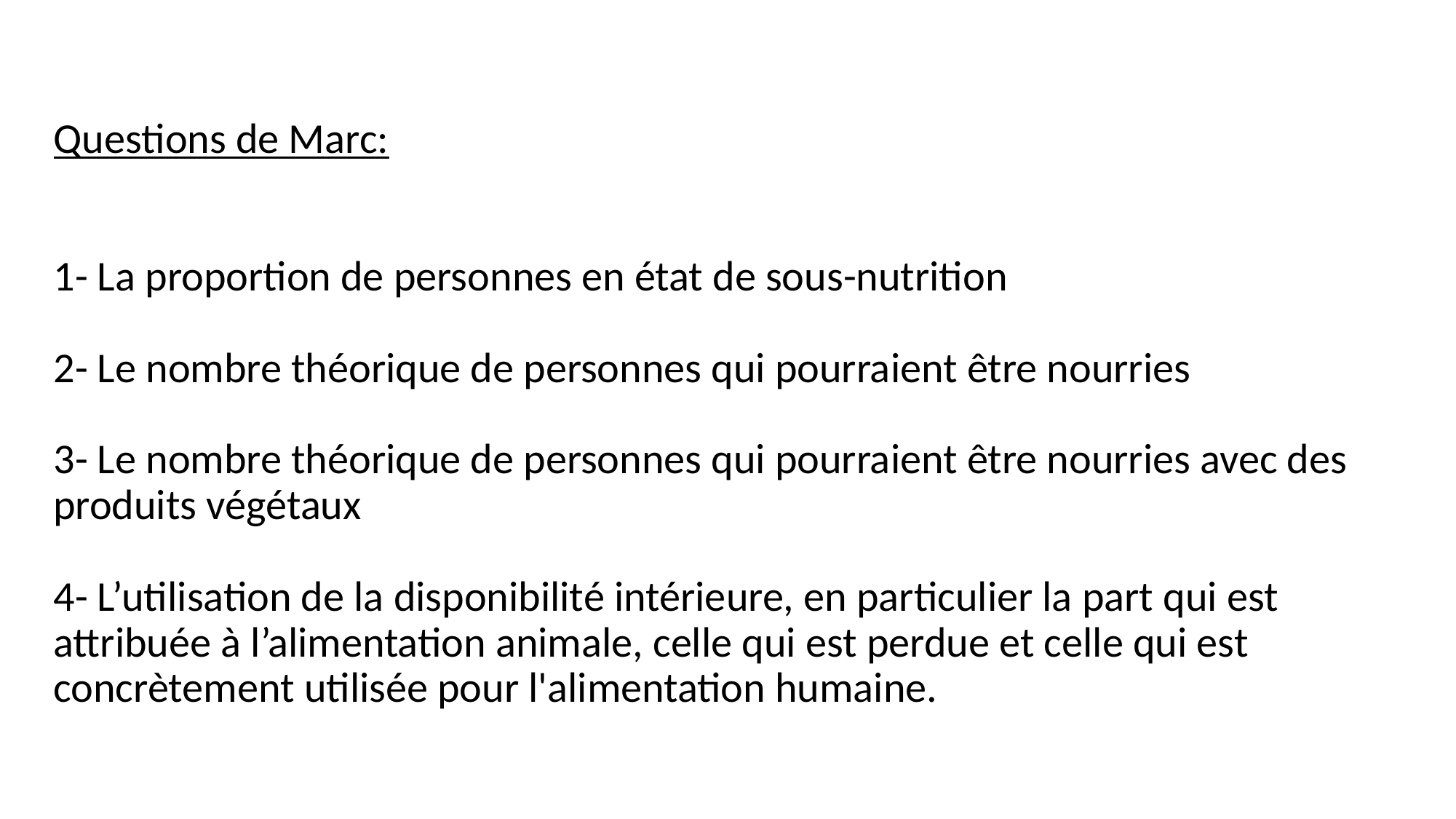

# Questions de Marc: 1- La proportion de personnes en état de sous-nutrition 2- Le nombre théorique de personnes qui pourraient être nourries 3- Le nombre théorique de personnes qui pourraient être nourries avec des produits végétaux 4- L’utilisation de la disponibilité intérieure, en particulier la part qui est attribuée à l’alimentation animale, celle qui est perdue et celle qui est concrètement utilisée pour l'alimentation humaine.